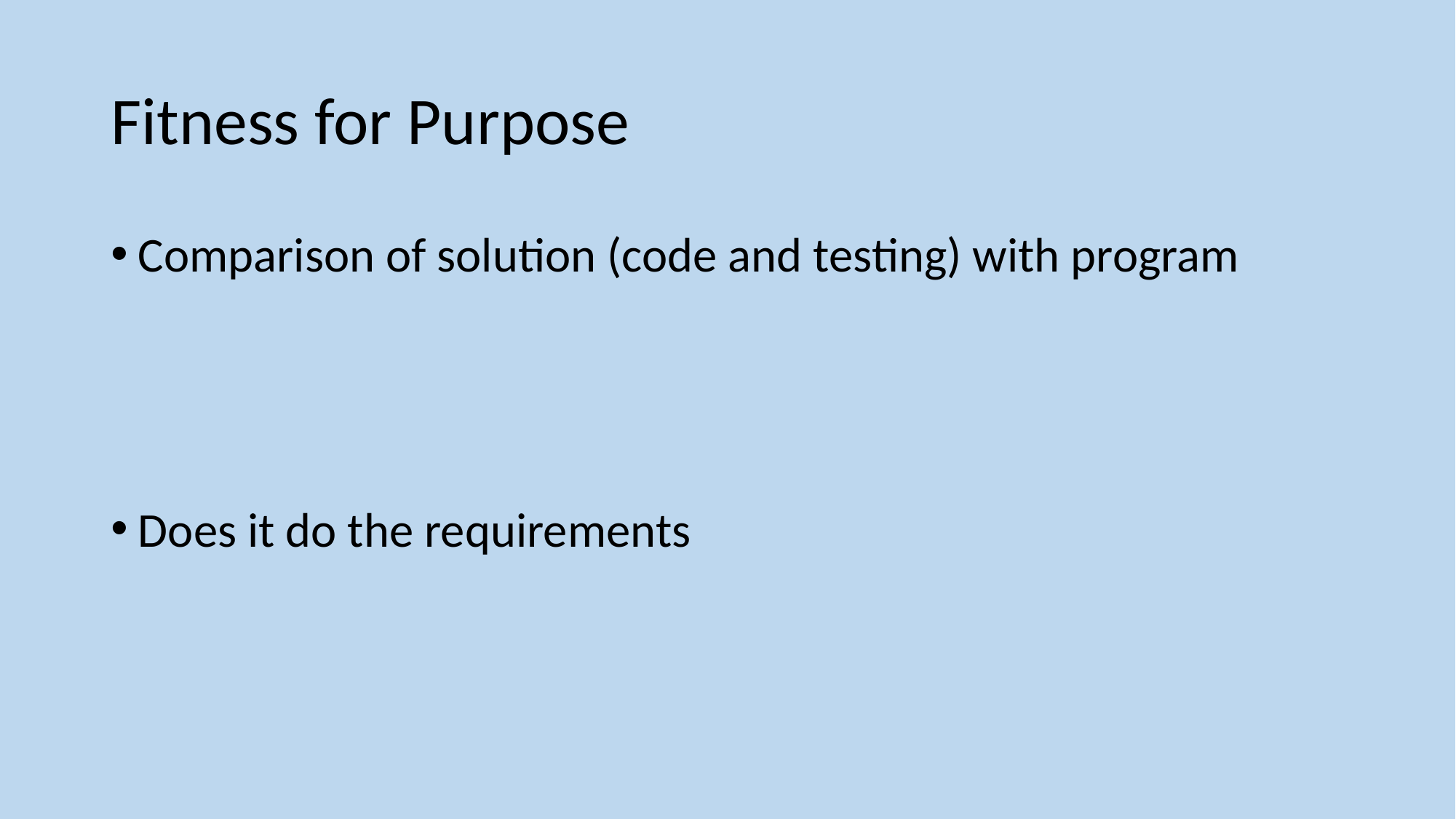

# Fitness for Purpose
Comparison of solution (code and testing) with program

Does it do the requirements